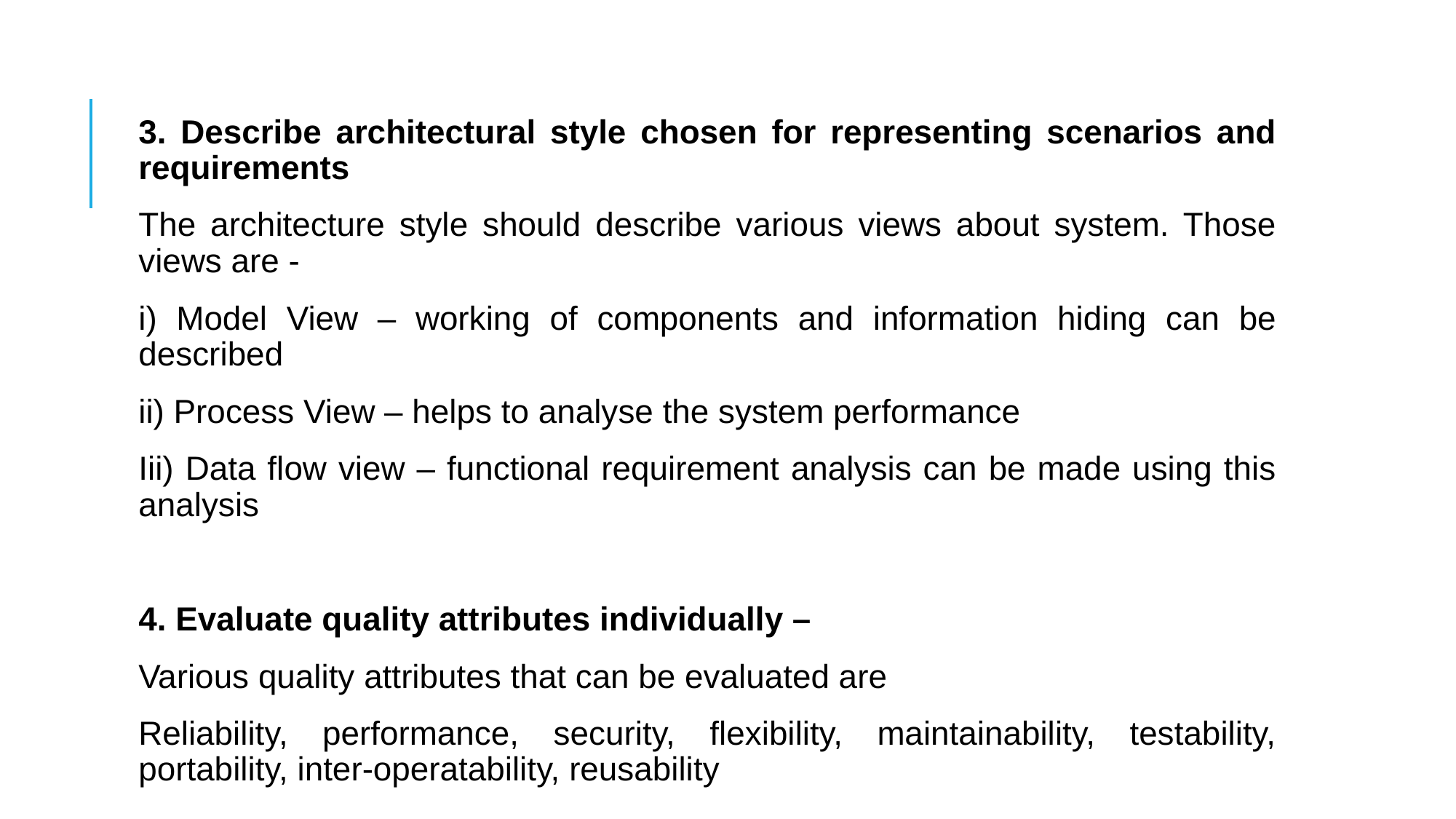

#
3. Describe architectural style chosen for representing scenarios and requirements
The architecture style should describe various views about system. Those views are -
i) Model View – working of components and information hiding can be described
ii) Process View – helps to analyse the system performance
Iii) Data flow view – functional requirement analysis can be made using this analysis

4. Evaluate quality attributes individually –
Various quality attributes that can be evaluated are
Reliability, performance, security, flexibility, maintainability, testability, portability, inter-operatability, reusability